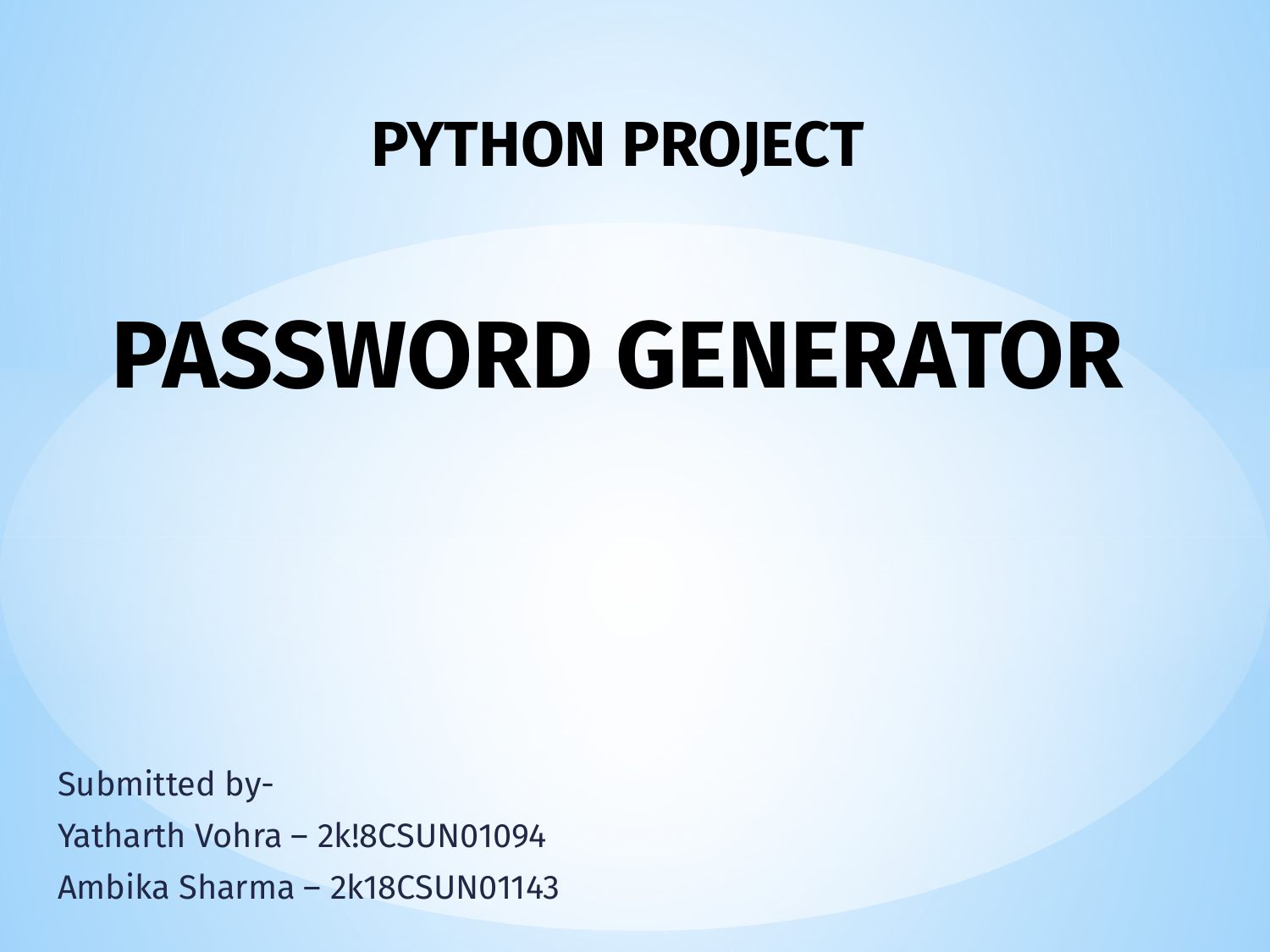

# PYTHON PROJECT PASSWORD GENERATOR
Submitted by-
Yatharth Vohra – 2k!8CSUN01094
Ambika Sharma – 2k18CSUN01143